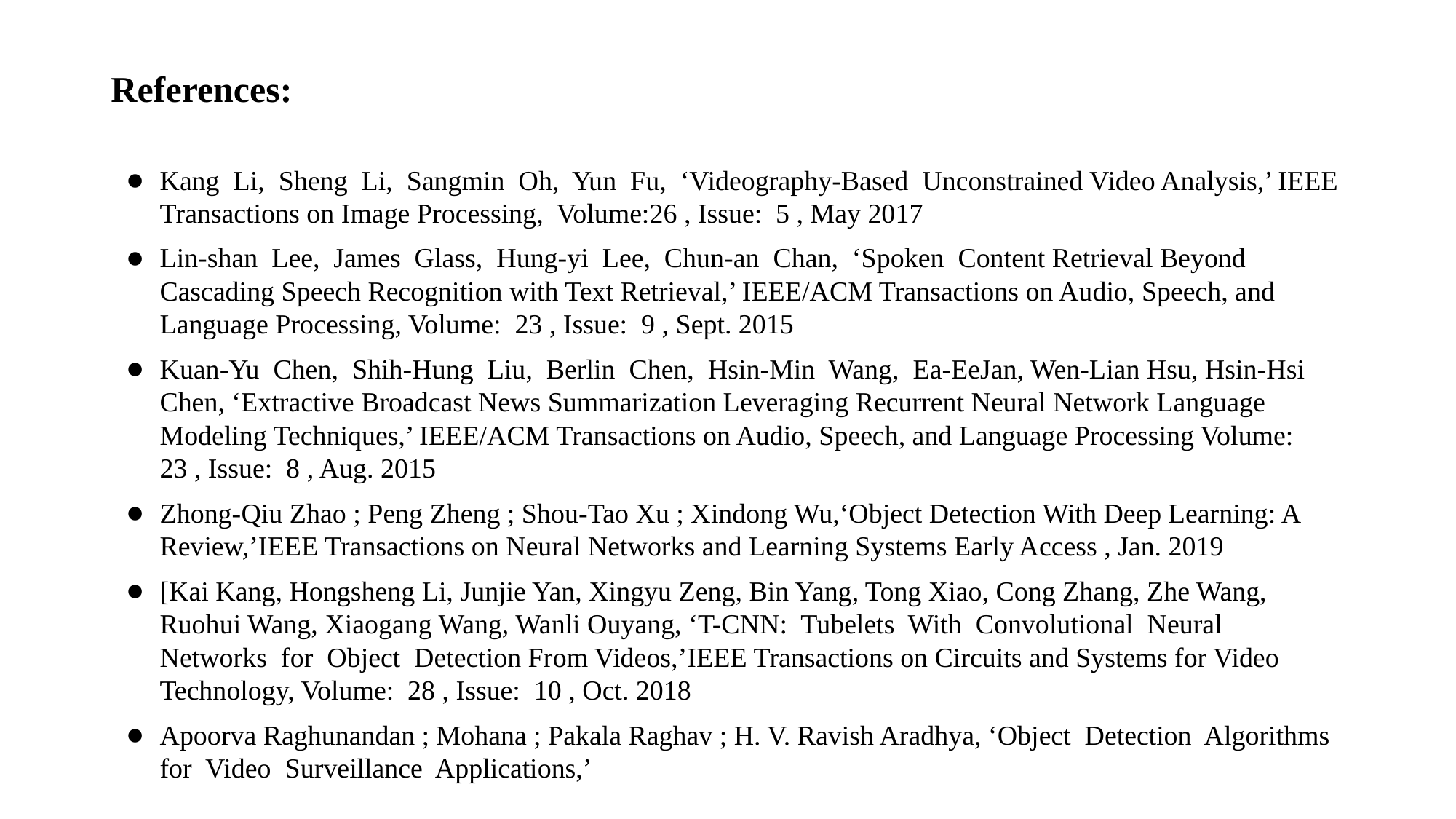

# References:
Kang  Li,  Sheng  Li,  Sangmin  Oh,  Yun  Fu,  ‘Videography-Based  Unconstrained Video Analysis,’ IEEE Transactions on Image Processing,  Volume:26 , Issue:  5 , May 2017
Lin-shan  Lee,  James  Glass,  Hung-yi  Lee,  Chun-an  Chan,  ‘Spoken  Content Retrieval Beyond Cascading Speech Recognition with Text Retrieval,’ IEEE/ACM Transactions on Audio, Speech, and Language Processing, Volume:  23 , Issue:  9 , Sept. 2015
Kuan-Yu  Chen,  Shih-Hung  Liu,  Berlin  Chen,  Hsin-Min  Wang,  Ea-EeJan, Wen-Lian Hsu, Hsin-Hsi Chen, ‘Extractive Broadcast News Summarization Leveraging Recurrent Neural Network Language Modeling Techniques,’ IEEE/ACM Transactions on Audio, Speech, and Language Processing Volume:  23 , Issue:  8 , Aug. 2015
Zhong-Qiu Zhao ; Peng Zheng ; Shou-Tao Xu ; Xindong Wu,‘Object Detection With Deep Learning: A Review,’IEEE Transactions on Neural Networks and Learning Systems Early Access , Jan. 2019
[Kai Kang, Hongsheng Li, Junjie Yan, Xingyu Zeng, Bin Yang, Tong Xiao, Cong Zhang, Zhe Wang, Ruohui Wang, Xiaogang Wang, Wanli Ouyang, ‘T-CNN:  Tubelets  With  Convolutional  Neural  Networks  for  Object  Detection From Videos,’IEEE Transactions on Circuits and Systems for Video Technology, Volume:  28 , Issue:  10 , Oct. 2018
Apoorva Raghunandan ; Mohana ; Pakala Raghav ; H. V. Ravish Aradhya, ‘Object  Detection  Algorithms  for  Video  Surveillance  Applications,’